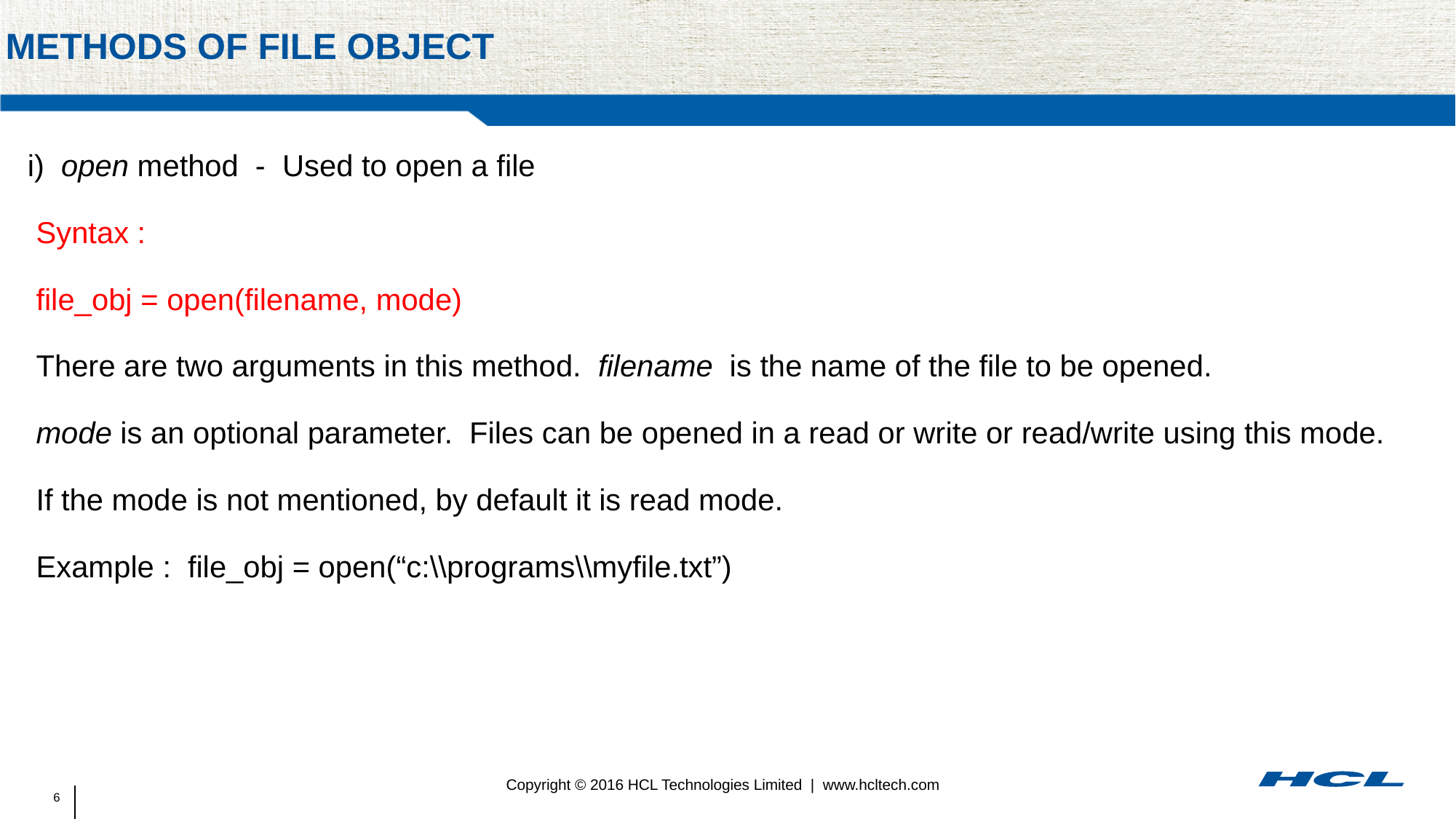

# Methods of file object
  i)  open method  -  Used to open a file
   Syntax :
   file_obj = open(filename, mode)
   There are two arguments in this method.  filename  is the name of the file to be opened.
   mode is an optional parameter.  Files can be opened in a read or write or read/write using this mode.
   If the mode is not mentioned, by default it is read mode.
   Example :  file_obj = open(“c:\\programs\\myfile.txt”)